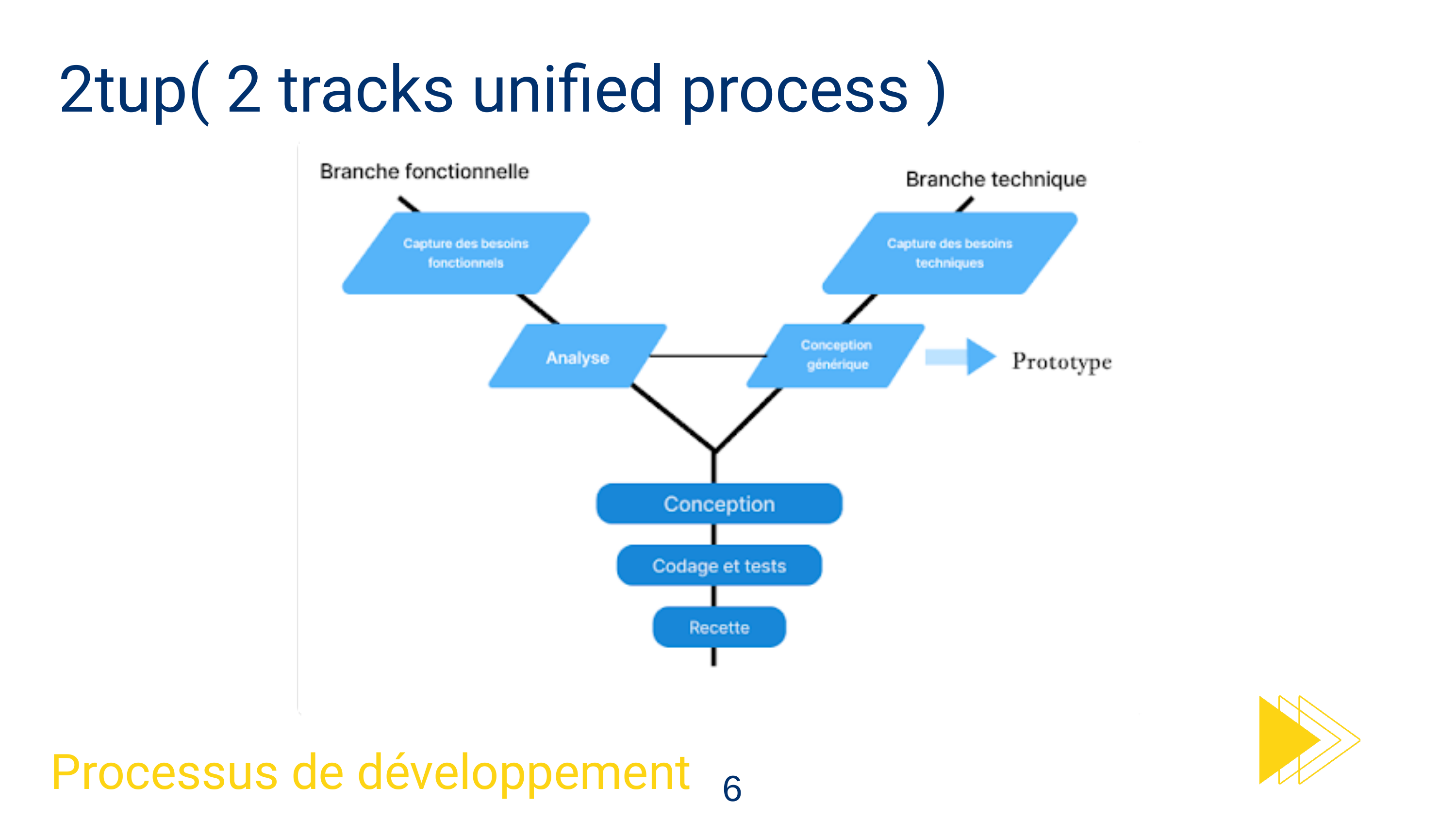

2tup( 2 tracks unified process )

Processus de développement
6